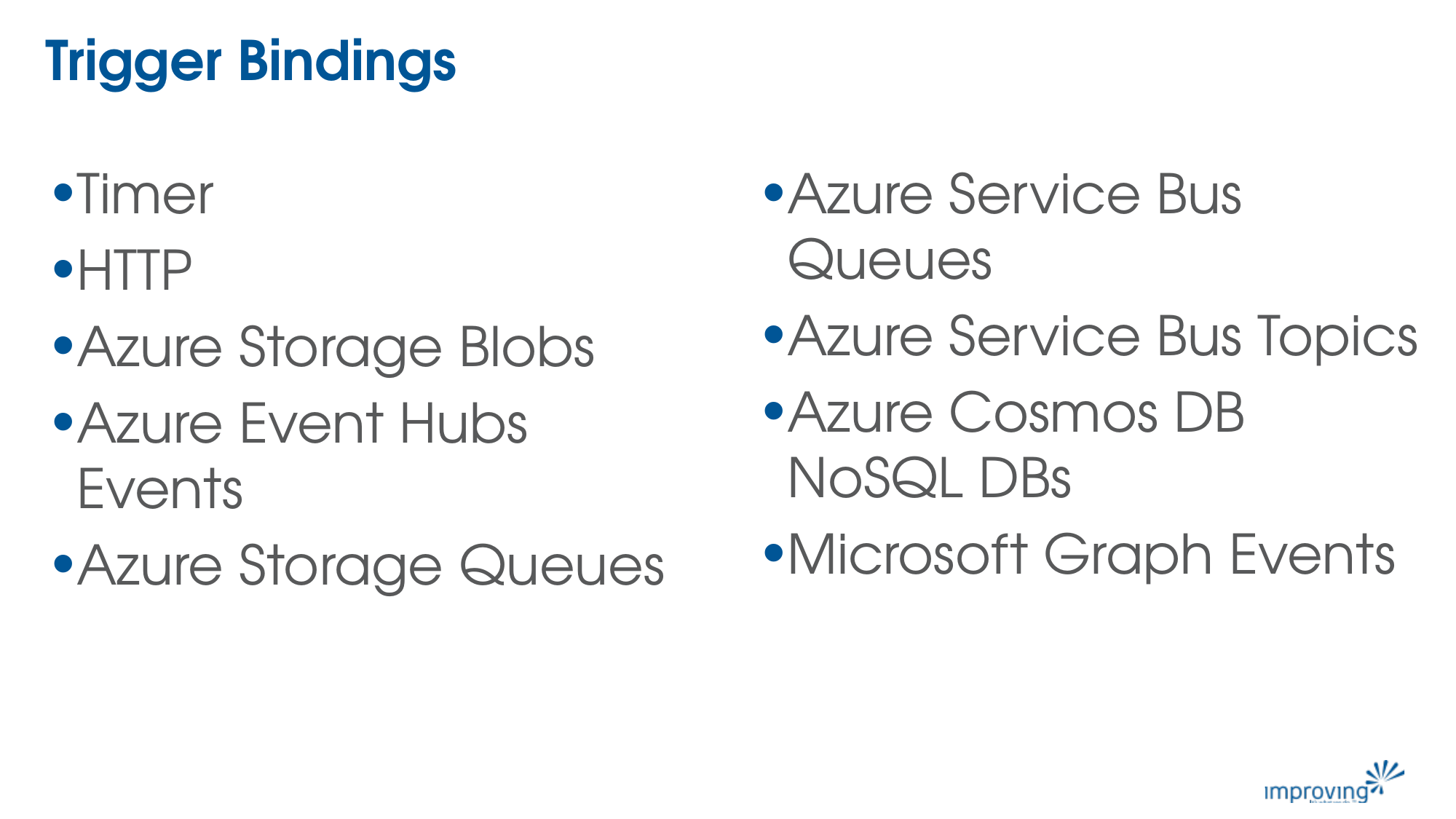

# Trigger Bindings

Timer
HTTP
Azure Storage Blobs
Azure Event Hubs Events
Azure Storage Queues

Azure Service Bus Queues
Azure Service Bus Topics
Azure Cosmos DB NoSQL DBs
Microsoft Graph Events